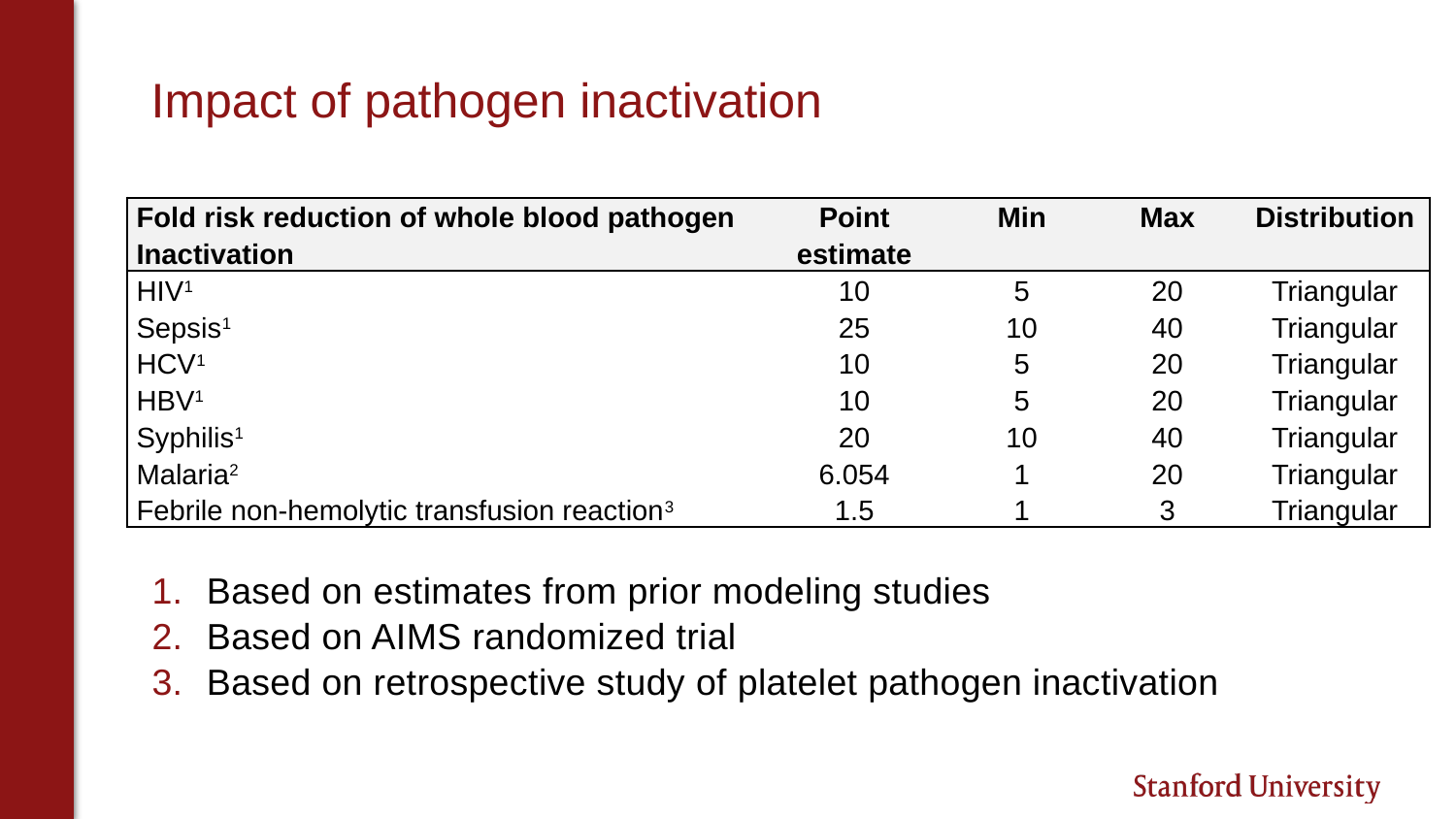

# Impact of pathogen inactivation
| Fold risk reduction of whole blood pathogen Inactivation | Point estimate | Min | Max | Distribution |
| --- | --- | --- | --- | --- |
| HIV1 | 10 | 5 | 20 | Triangular |
| Sepsis1 | 25 | 10 | 40 | Triangular |
| HCV1 | 10 | 5 | 20 | Triangular |
| HBV1 | 10 | 5 | 20 | Triangular |
| Syphilis1 | 20 | 10 | 40 | Triangular |
| Malaria2 | 6.054 | 1 | 20 | Triangular |
| Febrile non-hemolytic transfusion reaction3 | 1.5 | 1 | 3 | Triangular |
Based on estimates from prior modeling studies
Based on AIMS randomized trial
Based on retrospective study of platelet pathogen inactivation